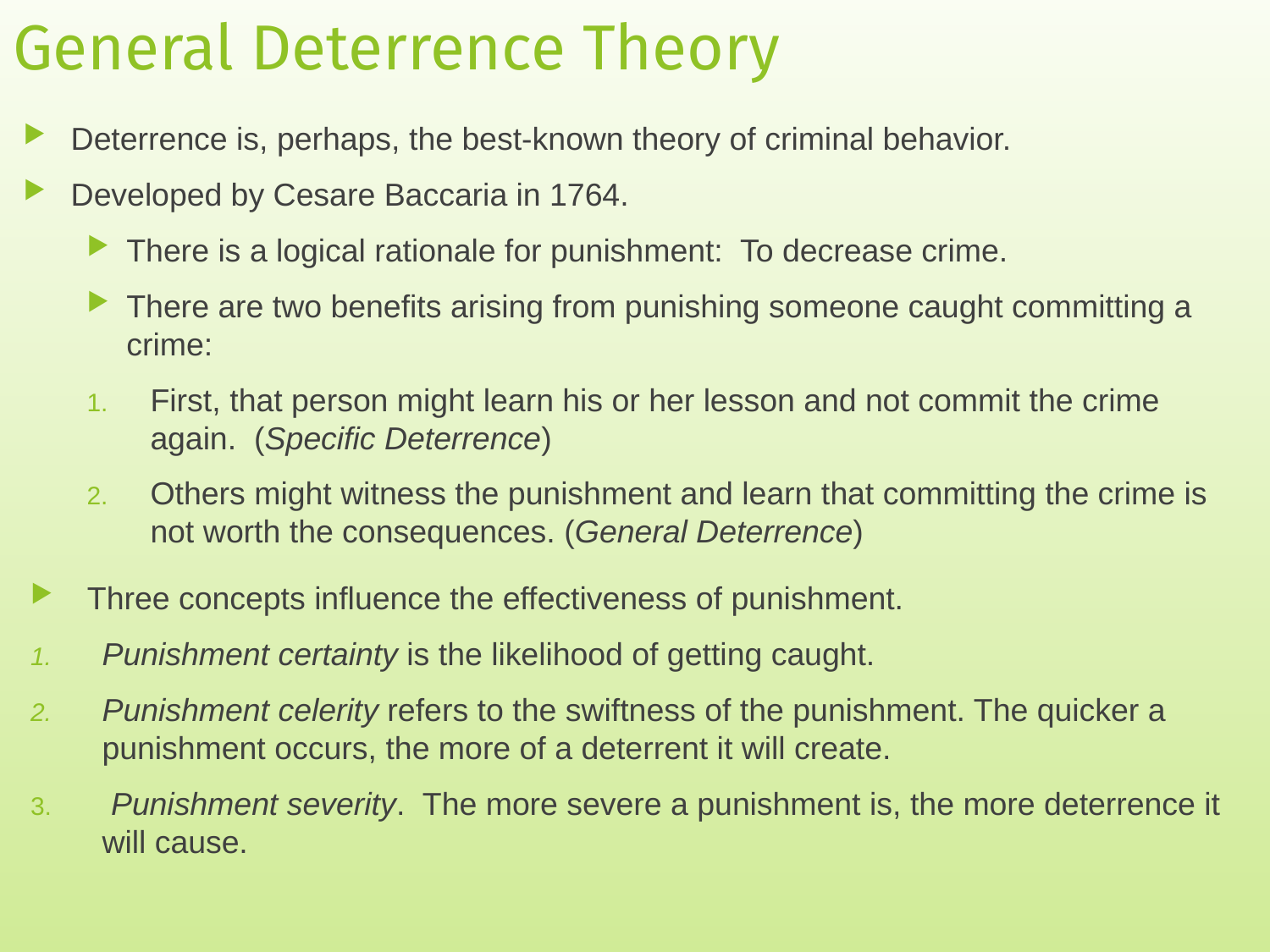

# General Deterrence Theory
Deterrence is, perhaps, the best-known theory of criminal behavior.
Developed by Cesare Baccaria in 1764.
There is a logical rationale for punishment:  To decrease crime.
There are two benefits arising from punishing someone caught committing a crime:
First, that person might learn his or her lesson and not commit the crime again.  (Specific Deterrence)
Others might witness the punishment and learn that committing the crime is not worth the consequences. (General Deterrence)

 Three concepts influence the effectiveness of punishment.
Punishment certainty is the likelihood of getting caught.
Punishment celerity refers to the swiftness of the punishment. The quicker a punishment occurs, the more of a deterrent it will create.
 Punishment severity.  The more severe a punishment is, the more deterrence it will cause.
4